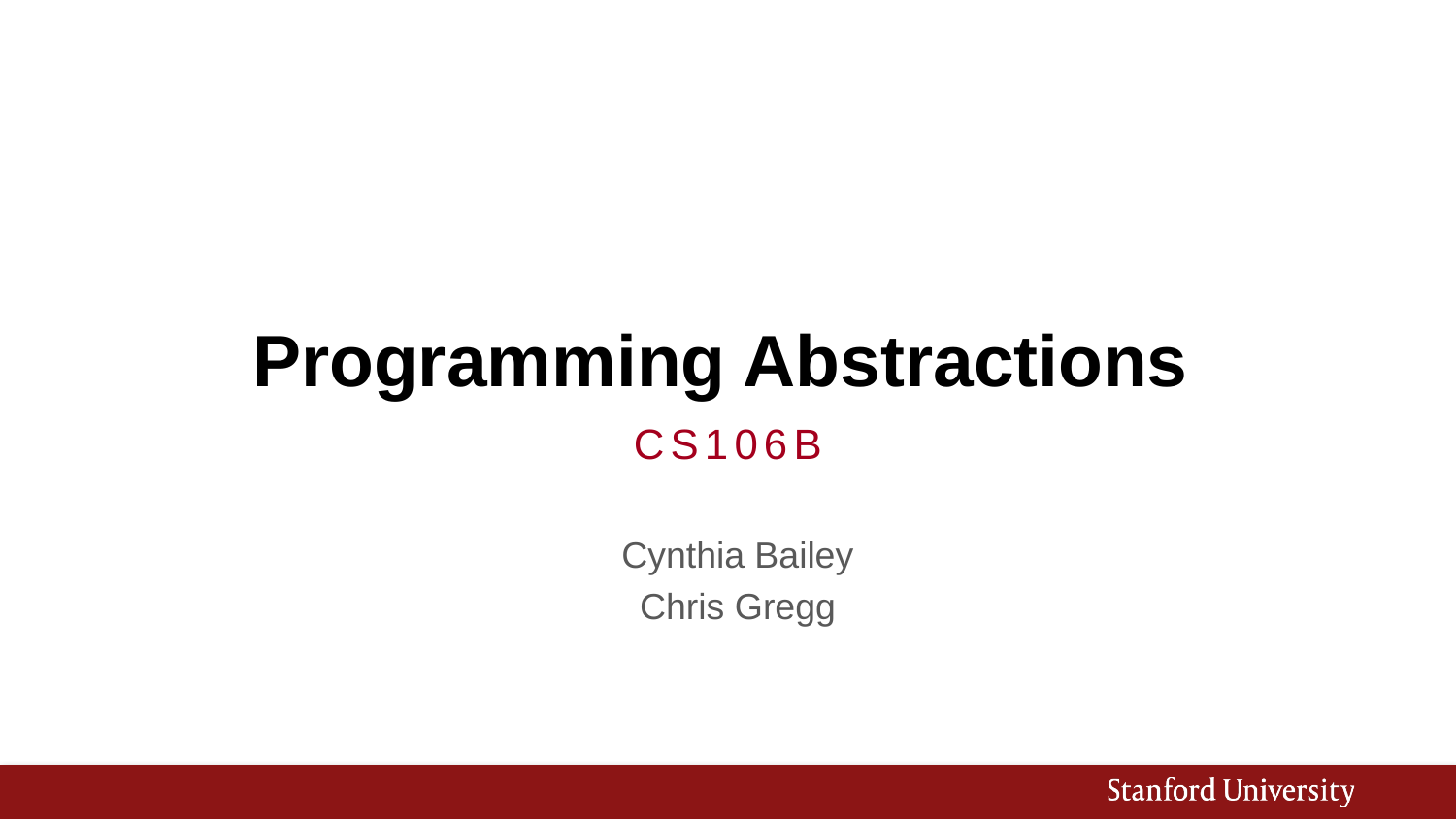

# Programming Abstractions
CS106B
Cynthia Bailey
Chris Gregg